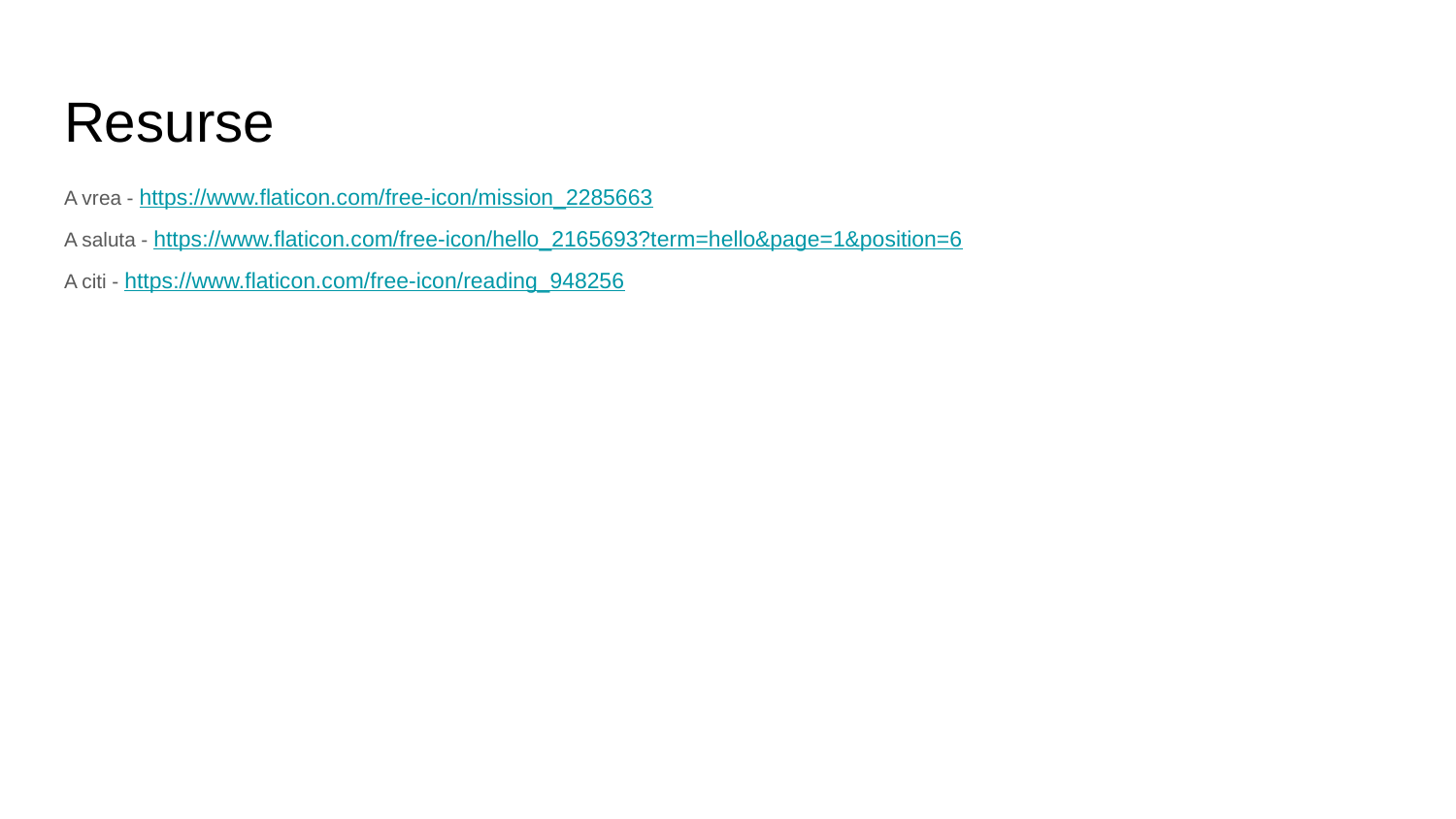

# Resurse
A vrea - https://www.flaticon.com/free-icon/mission_2285663
A saluta - https://www.flaticon.com/free-icon/hello_2165693?term=hello&page=1&position=6
A citi - https://www.flaticon.com/free-icon/reading_948256